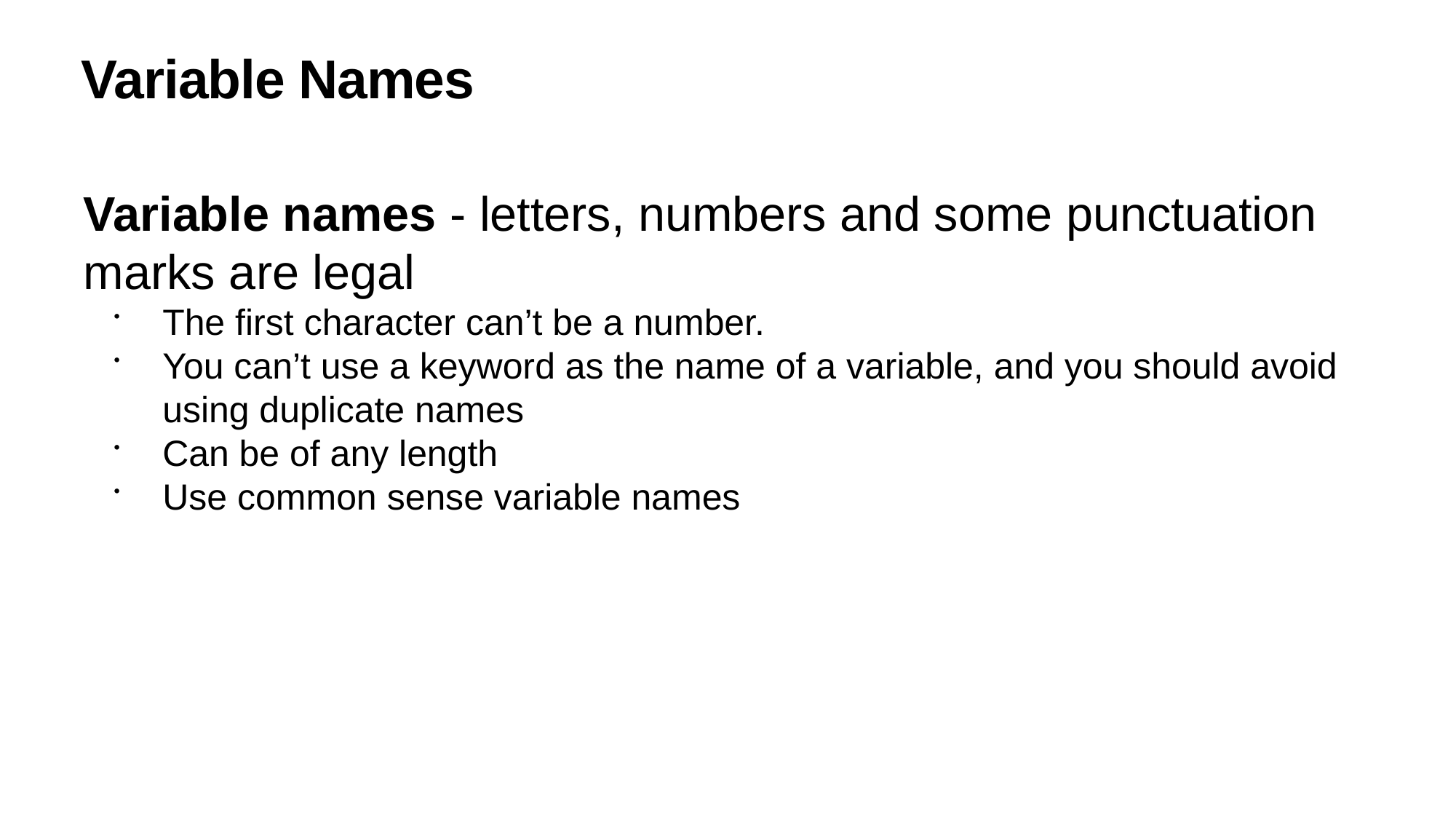

# Variable Names
Variable names - letters, numbers and some punctuation marks are legal
The first character can’t be a number.
You can’t use a keyword as the name of a variable, and you should avoid using duplicate names
Can be of any length
Use common sense variable names